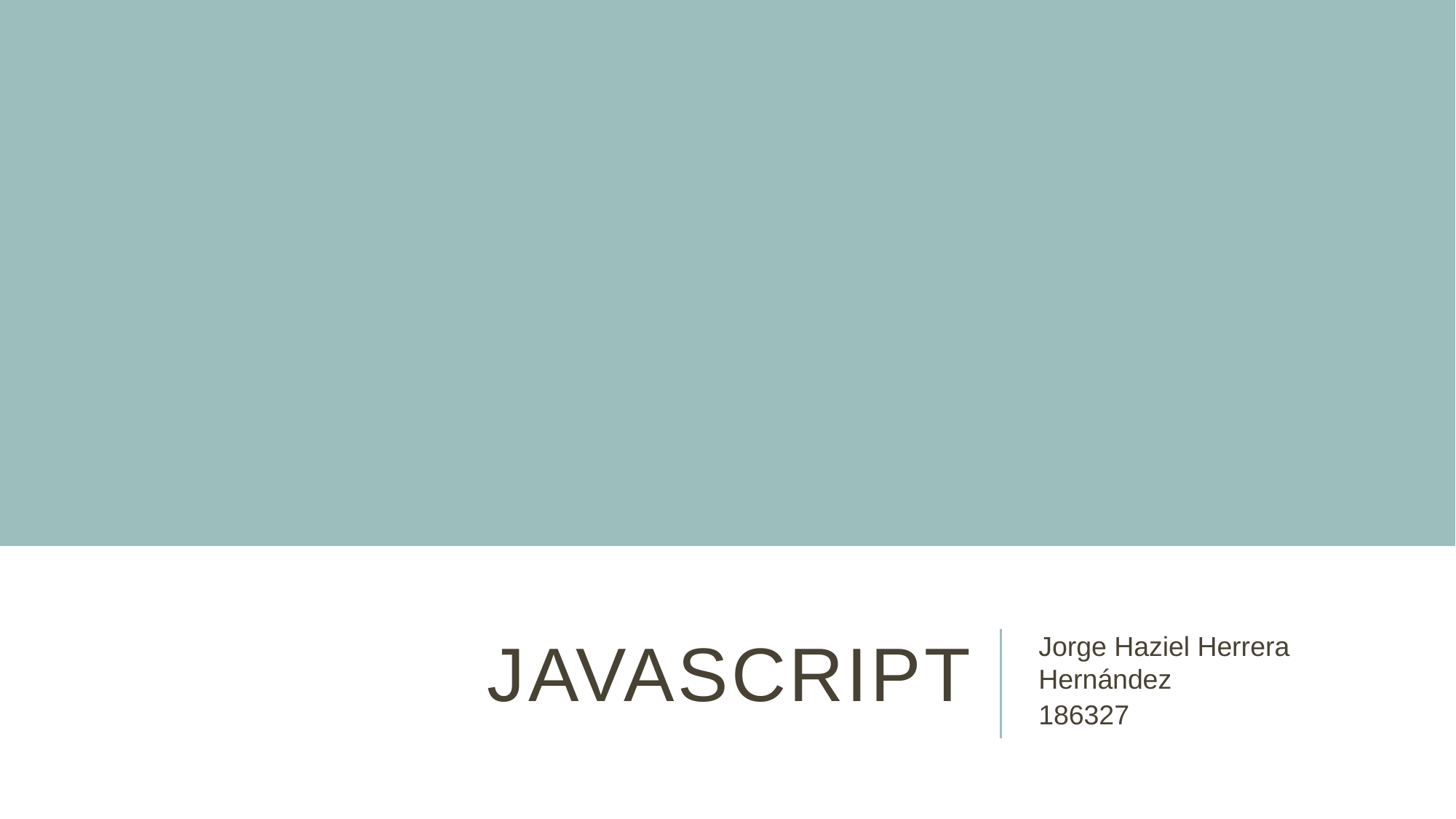

# JAVASCRIPT
Jorge Haziel Herrera Hernández
186327